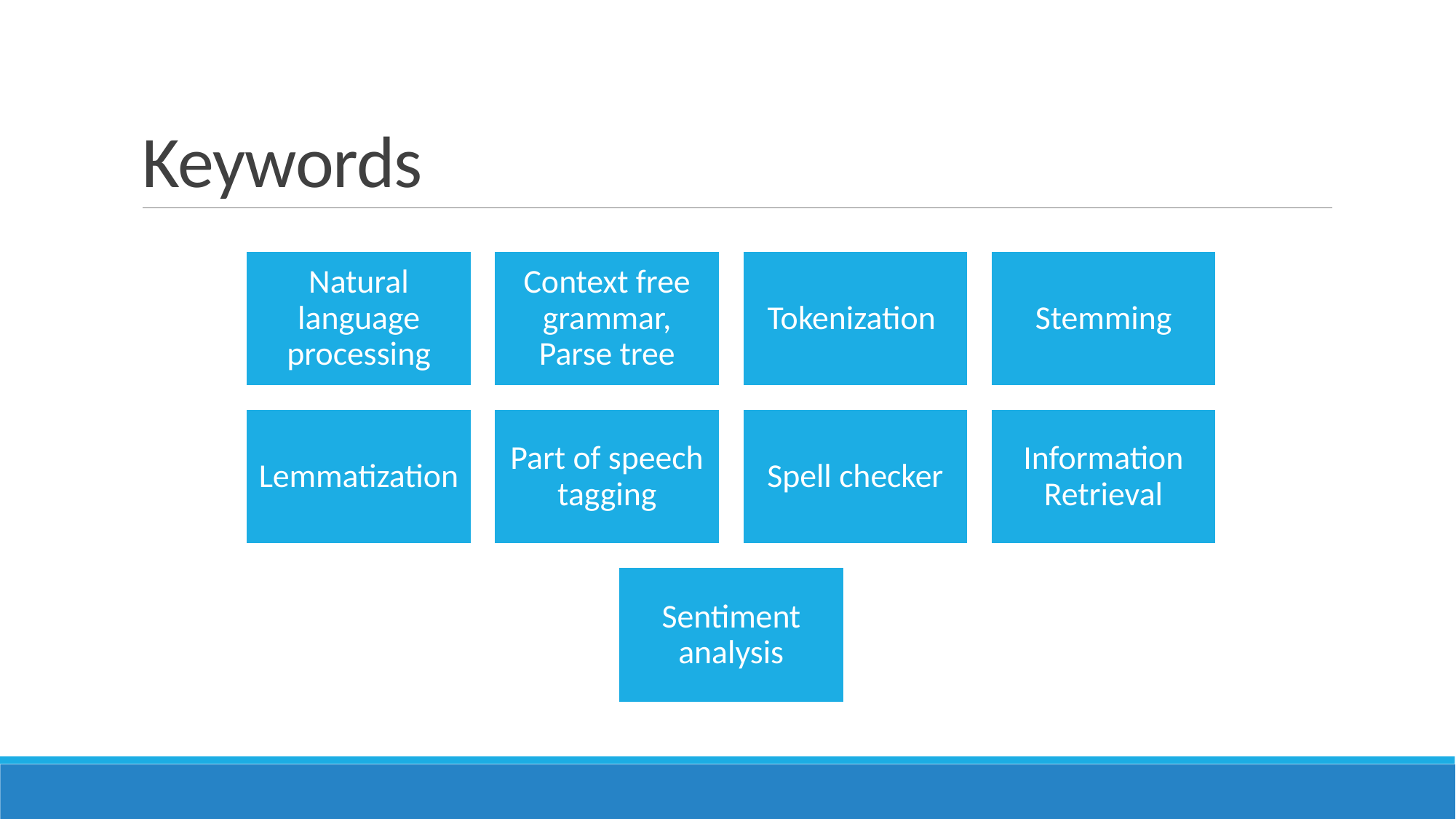

# Keywords
Natural language processing
Context free grammar, Parse tree
Tokenization
Stemming
Lemmatization
Part of speech tagging
Spell checker
Information Retrieval
Sentiment analysis